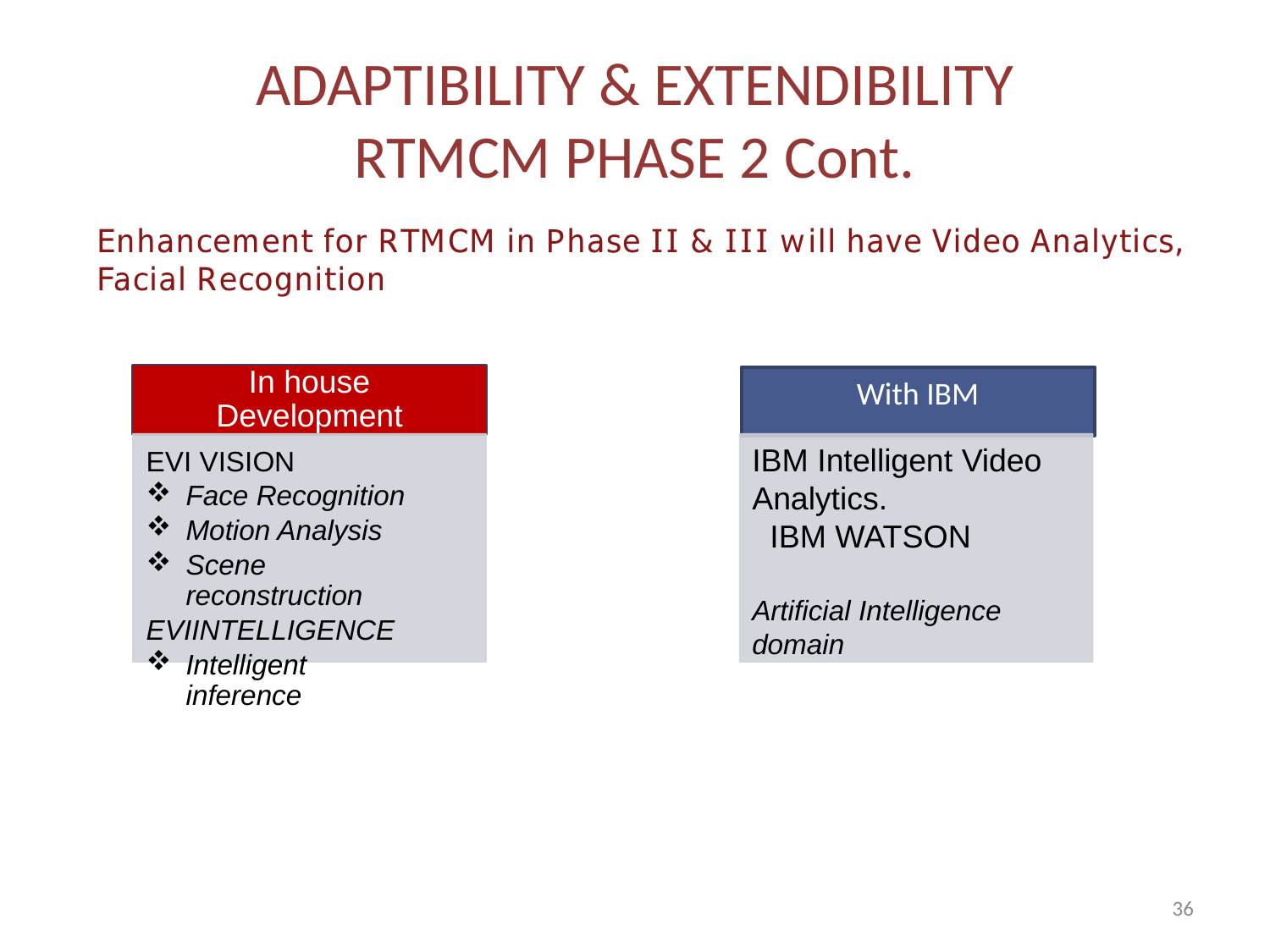

# ADAPTIBILITY & EXTENDIBILITY RTMCM PHASE 2 Cont.
Enhancement for RTMCM in Phase II & III will have Video Analytics, Facial Recognition

In house Development
With IBM

IBM Intelligent Video Analytics.
  IBM WATSON

Artificial Intelligence domain

EVI VISION
Face Recognition
Motion Analysis
Scene reconstruction
EVIINTELLIGENCE
Intelligent inference
36